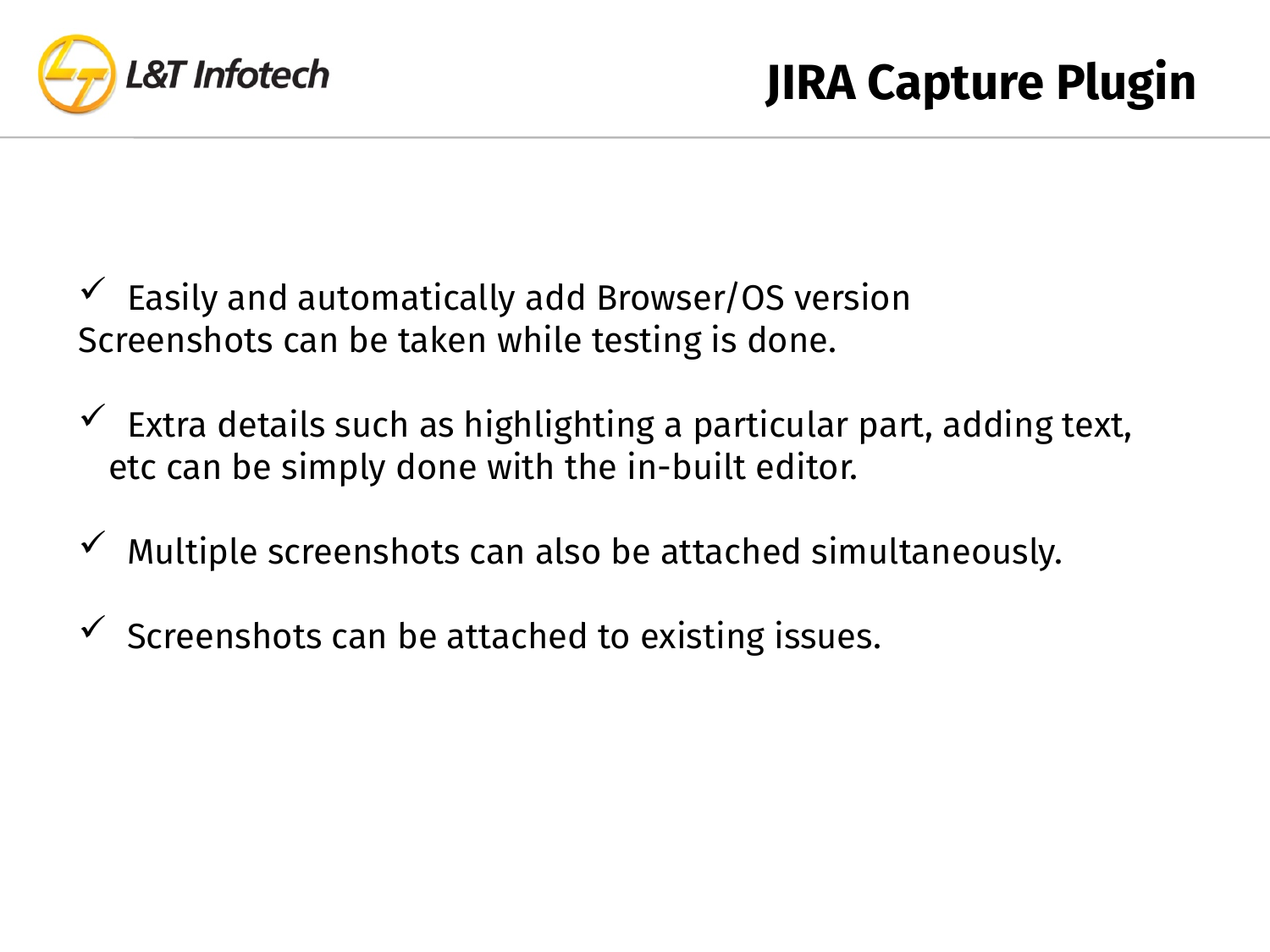

JIRA Capture Plugin
  Easily and automatically add Browser/OS version
Screenshots can be taken while testing is done.

  Extra details such as highlighting a particular part, adding text, etc can be simply done with the in-built editor.

  Multiple screenshots can also be attached simultaneously.

  Screenshots can be attached to existing issues.